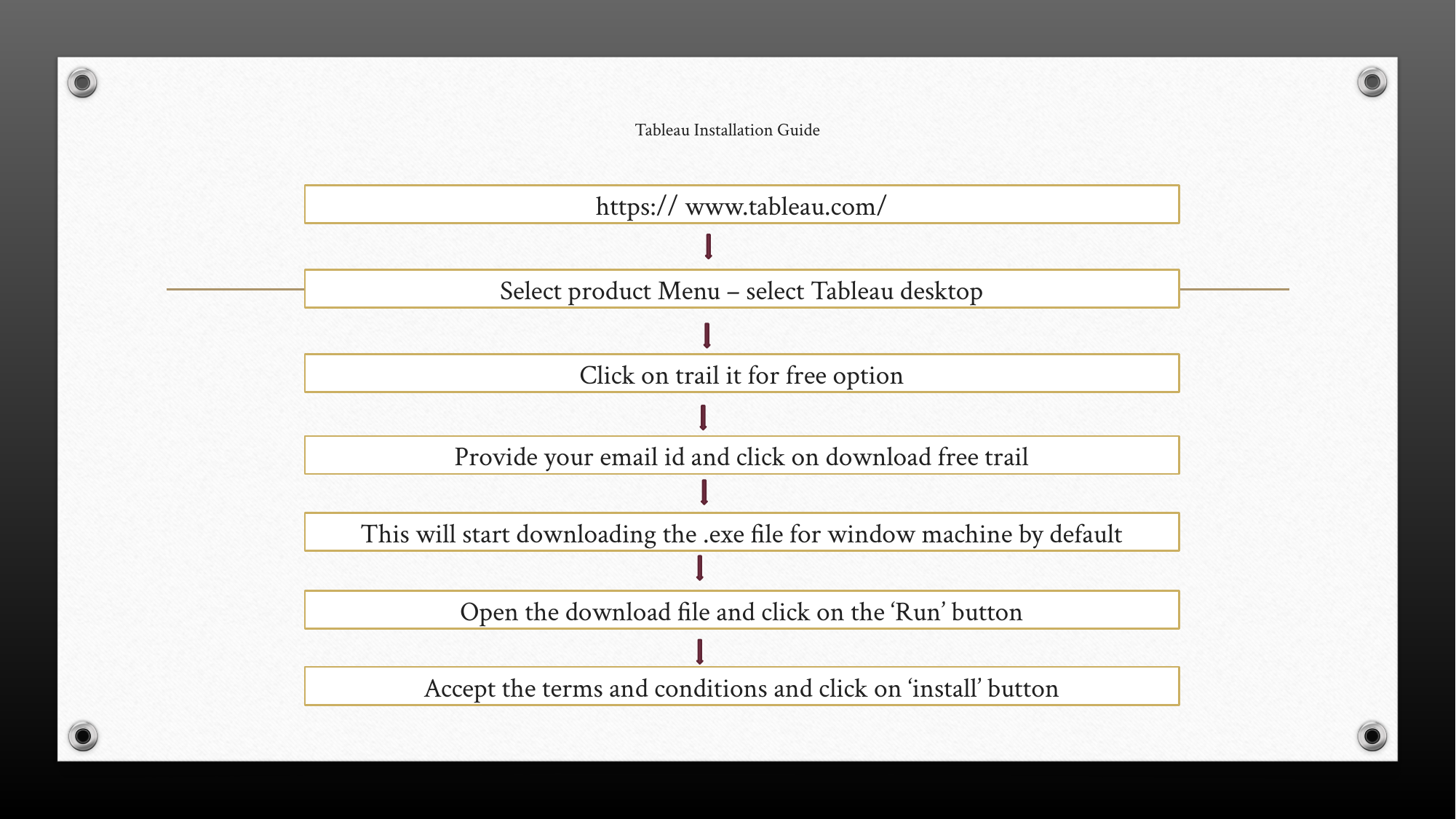

# Tableau Installation Guide
https:// www.tableau.com/

Select product Menu – select Tableau desktop

Click on trail it for free option

Provide your email id and click on download free trail

This will start downloading the .exe file for window machine by default

Open the download file and click on the ‘Run’ button

Accept the terms and conditions and click on ‘install’ button